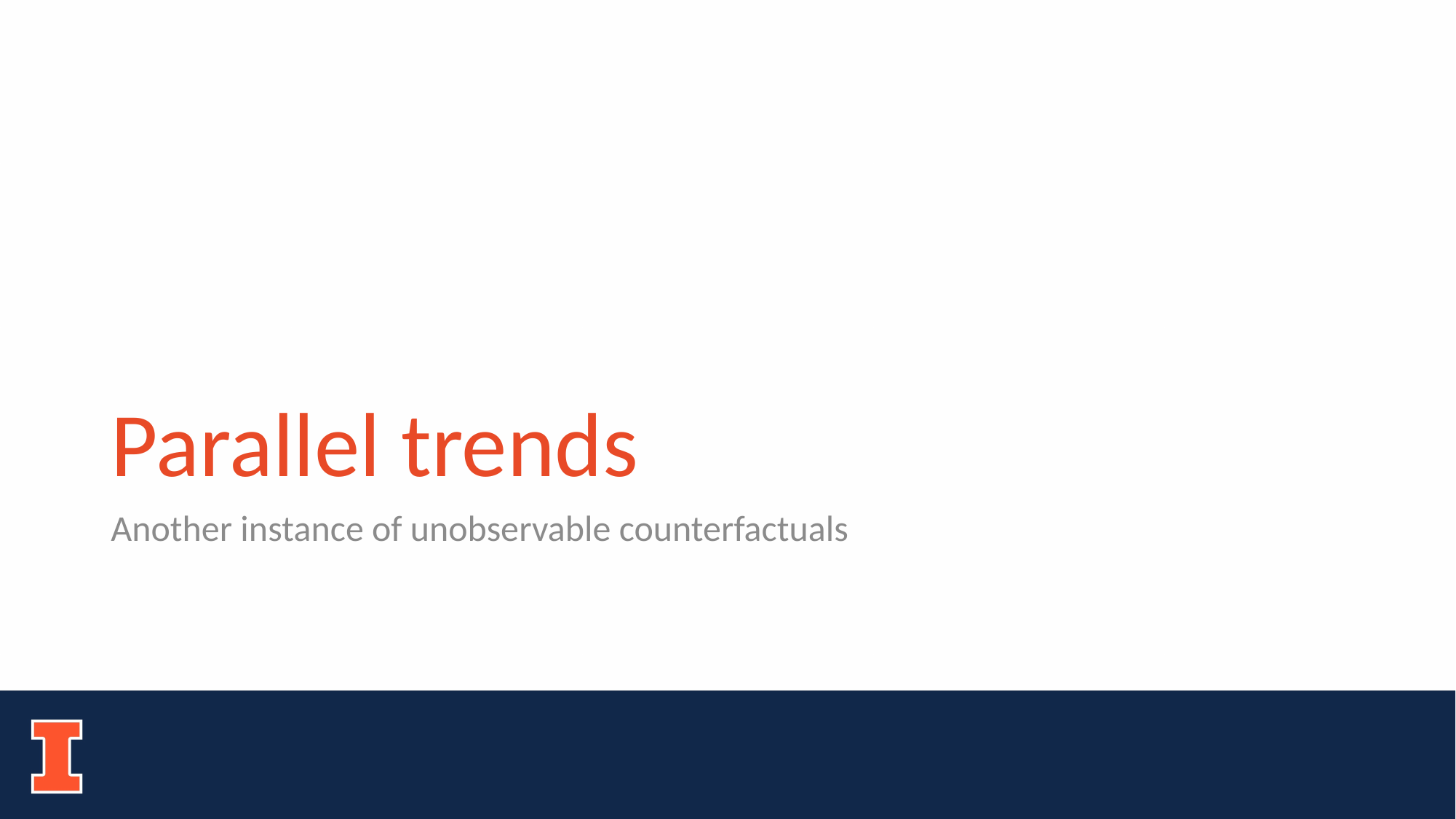

# Parallel trends
Another instance of unobservable counterfactuals